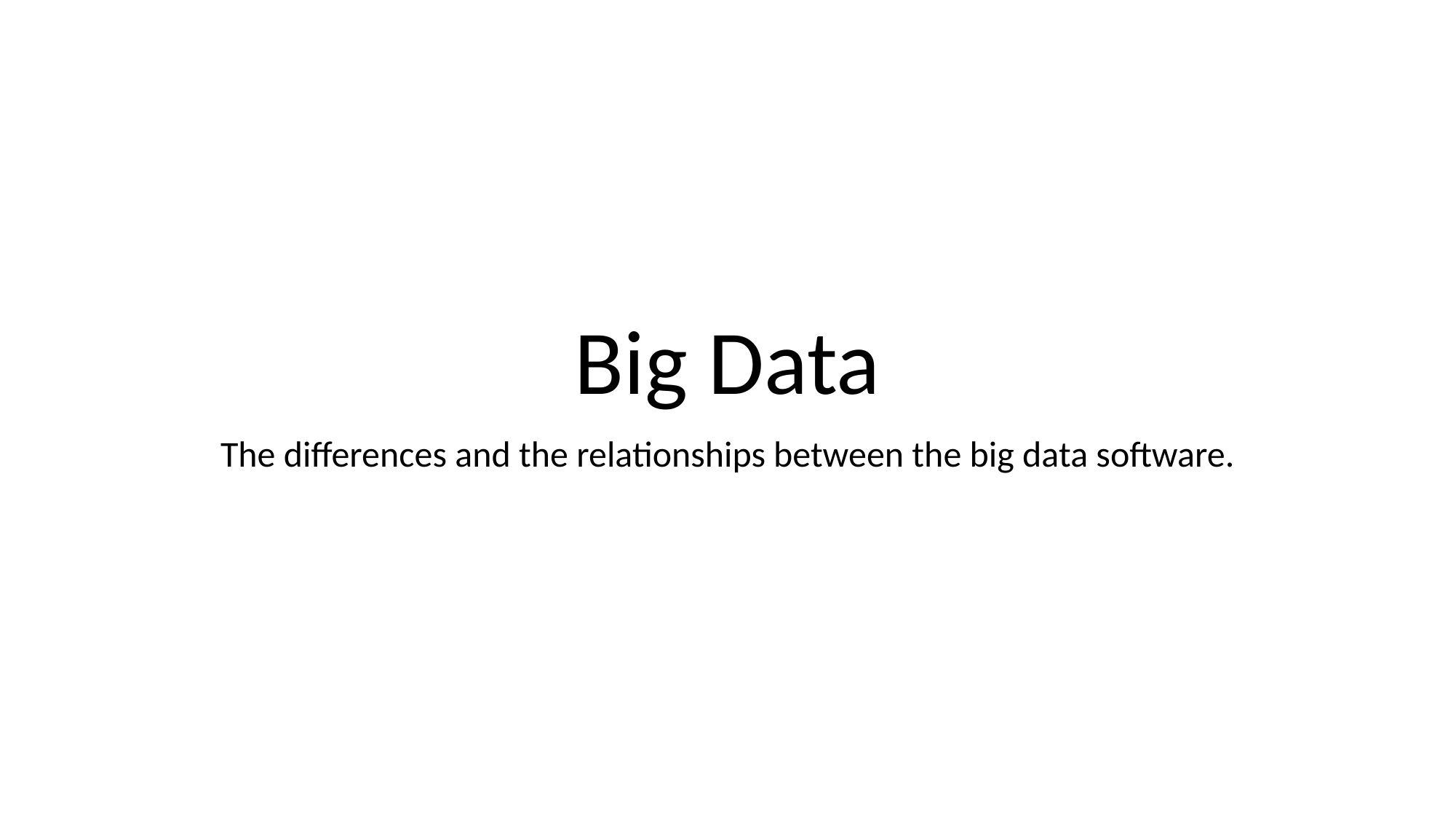

# Big Data
The differences and the relationships between the big data software.